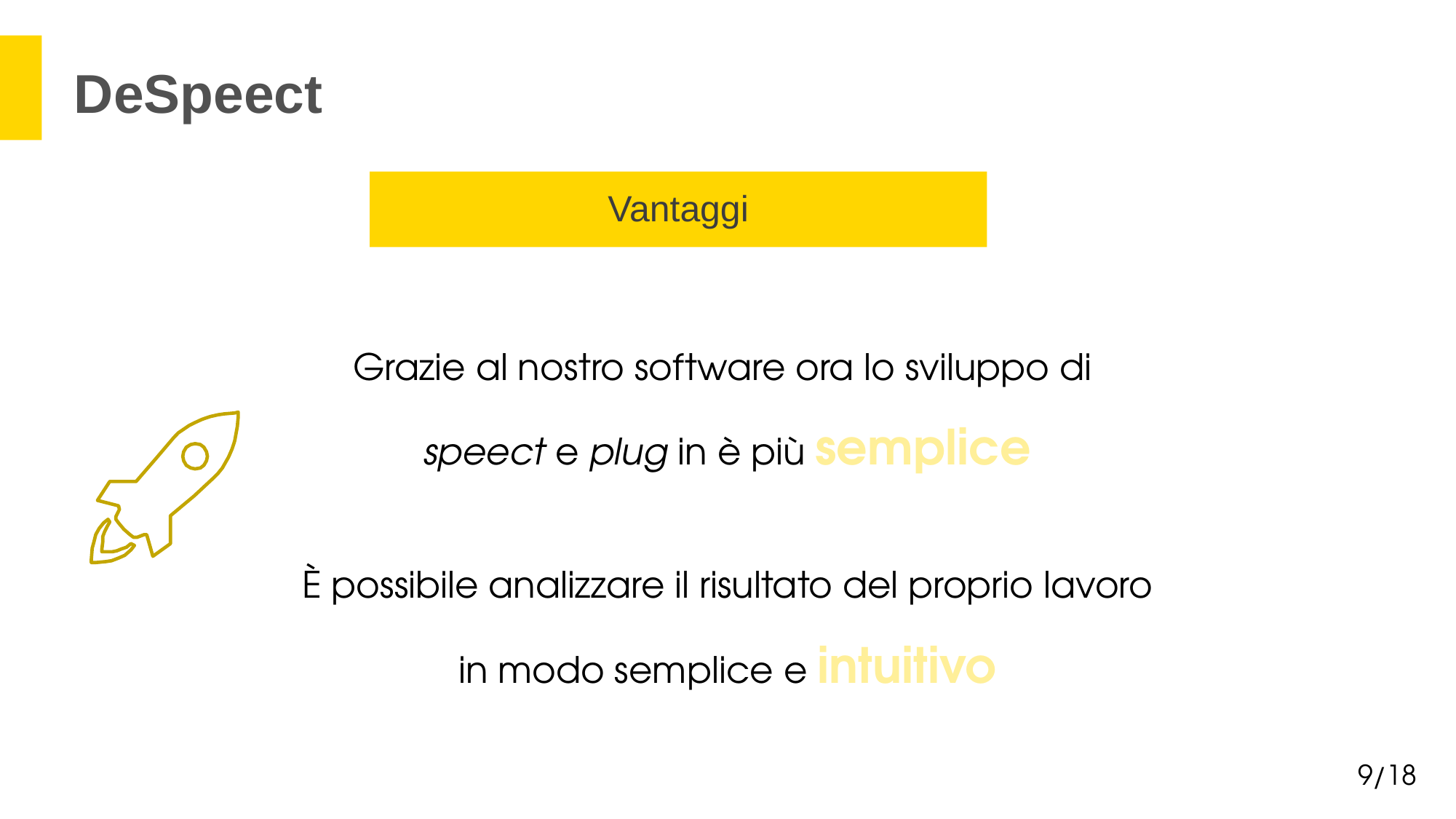

DeSpeect

Vantaggi
Grazie al nostro software ora lo sviluppo di
speect e plug in è più semplice

È possibile analizzare il risultato del proprio lavoro
in modo semplice e intuitivo

9/18